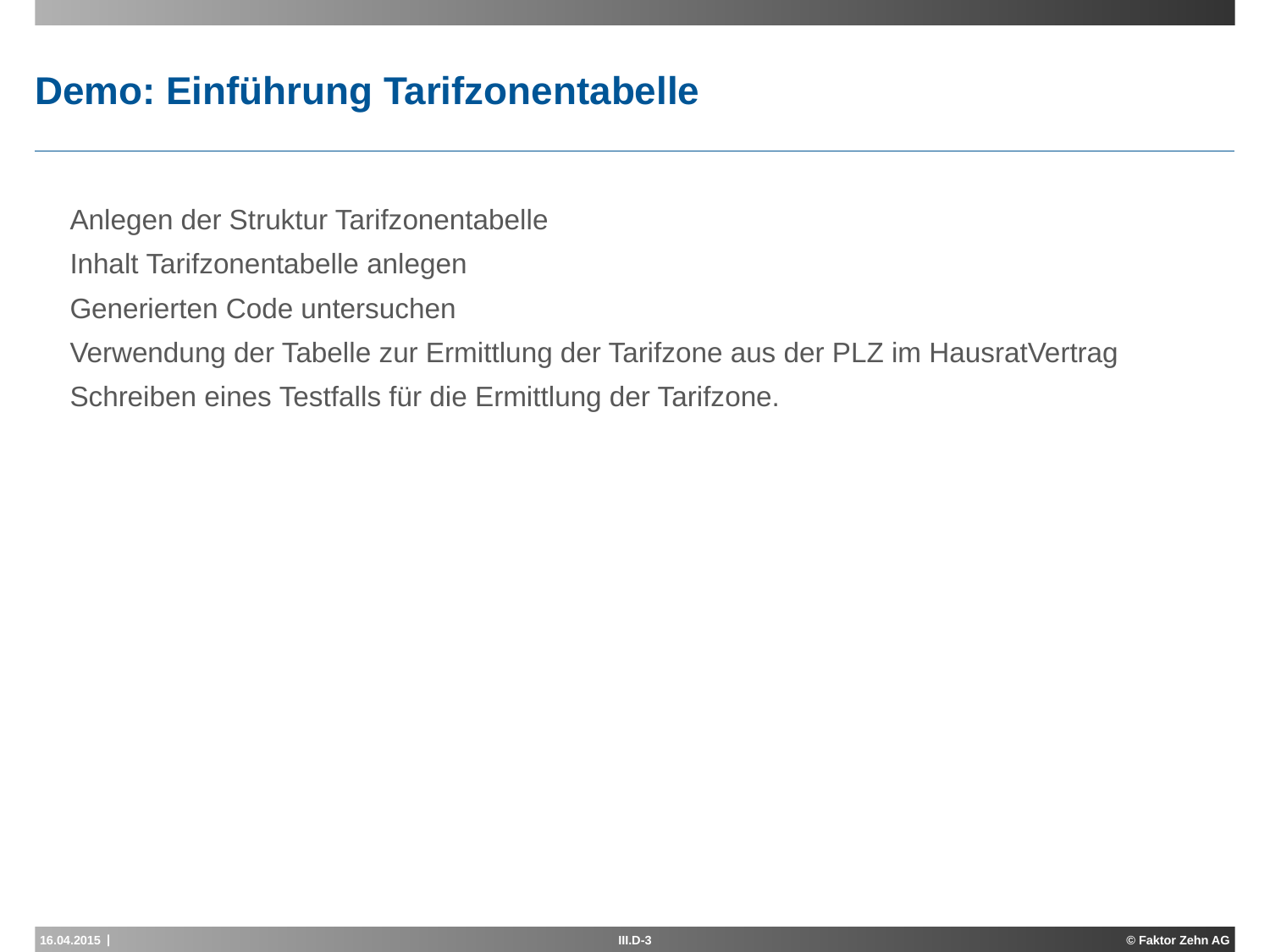

# Demo: Einführung Tarifzonentabelle
Anlegen der Struktur Tarifzonentabelle
Inhalt Tarifzonentabelle anlegen
Generierten Code untersuchen
Verwendung der Tabelle zur Ermittlung der Tarifzone aus der PLZ im HausratVertrag
Schreiben eines Testfalls für die Ermittlung der Tarifzone.

16.04.2015
III.D-3